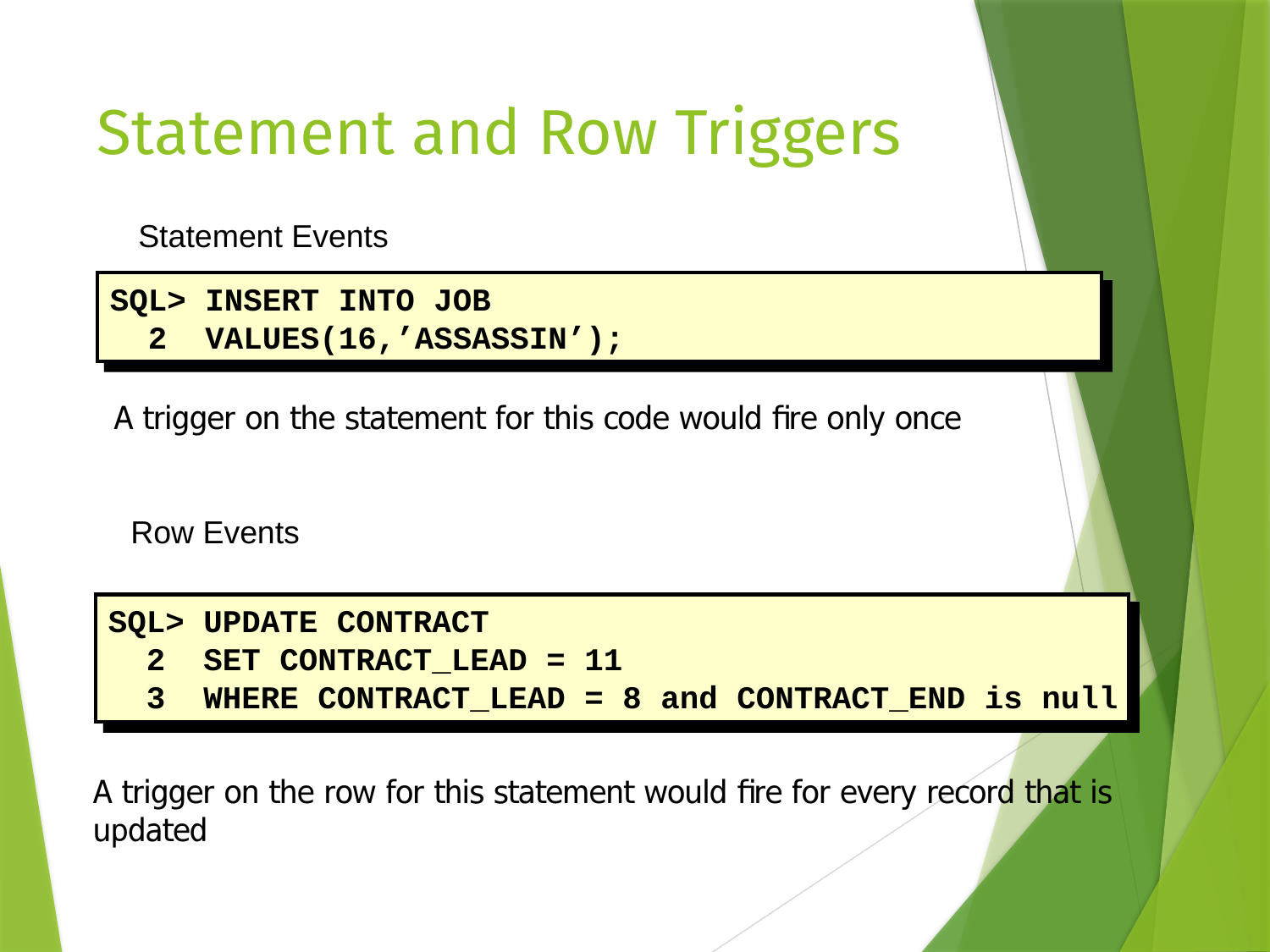

# Statement and Row Triggers
Statement Events
SQL> INSERT INTO JOB
  2  VALUES(16,’ASSASSIN’);
A trigger on the statement for this code would fire only once
Row Events
SQL> UPDATE CONTRACT
  2  SET CONTRACT_LEAD = 11
  3  WHERE CONTRACT_LEAD = 8 and CONTRACT_END is null
A trigger on the row for this statement would fire for every record that is updated